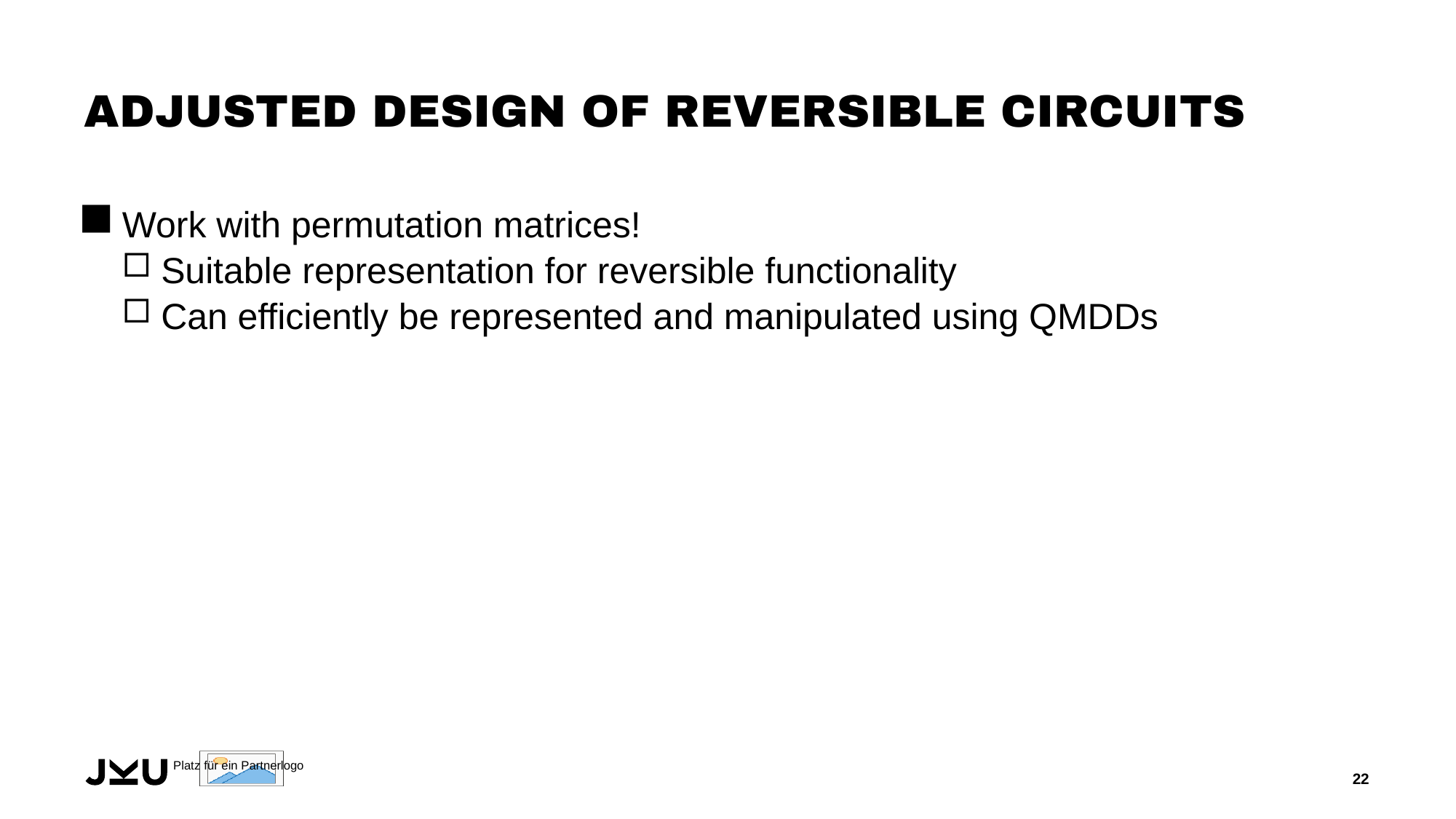

# Adjusted Design of Reversible Circuits
Work with permutation matrices!
Suitable representation for reversible functionality
Can efficiently be represented and manipulated using QMDDs

22